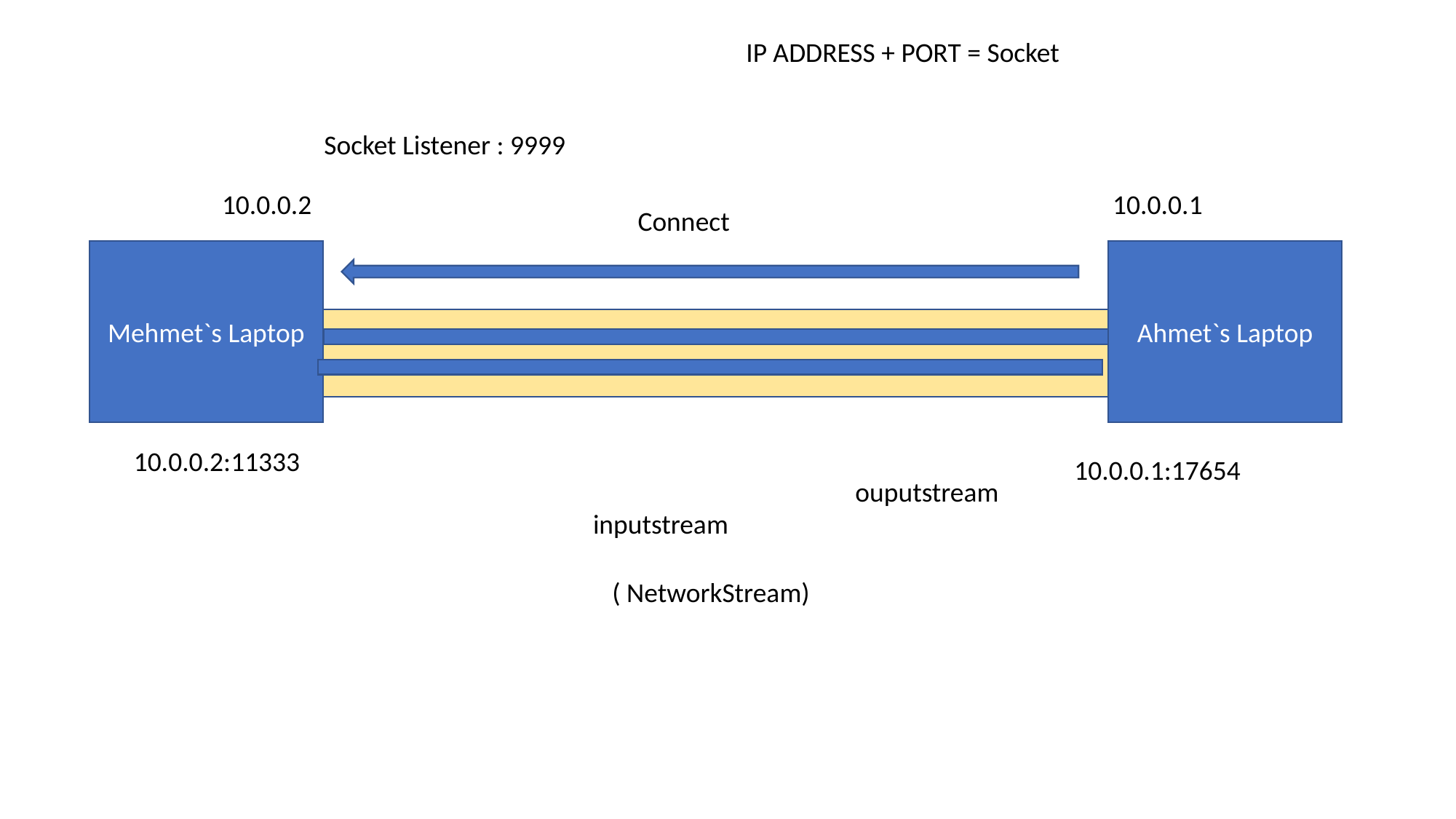

IP ADDRESS + PORT = Socket
Socket Listener : 9999
10.0.0.2
10.0.0.1
Connect
Ahmet`s Laptop
Mehmet`s Laptop

10.0.0.2:11333
10.0.0.1:17654
ouputstream
inputstream
( NetworkStream)